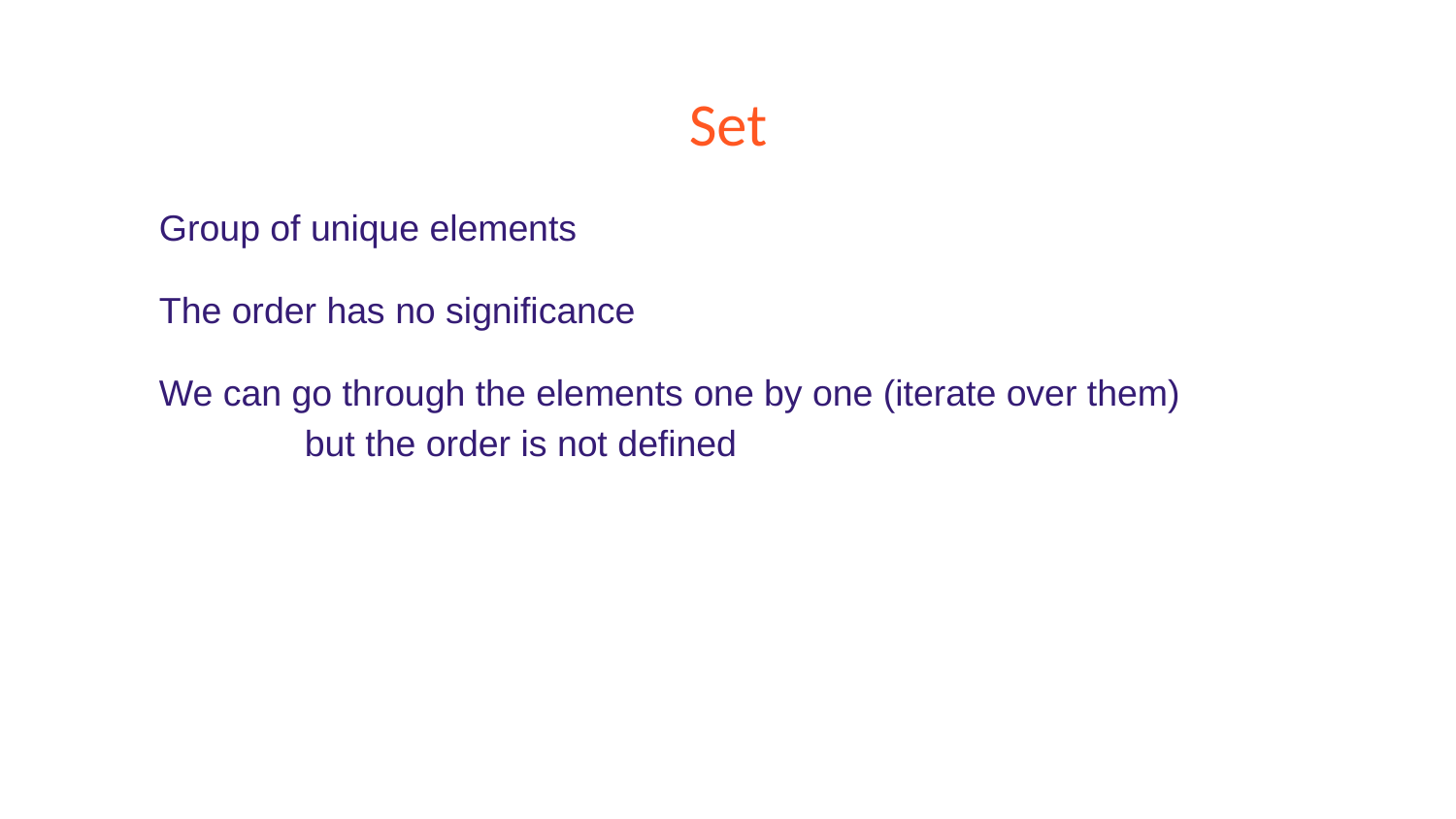

# Set
Group of unique elements
The order has no significance
We can go through the elements one by one (iterate over them)
	but the order is not defined